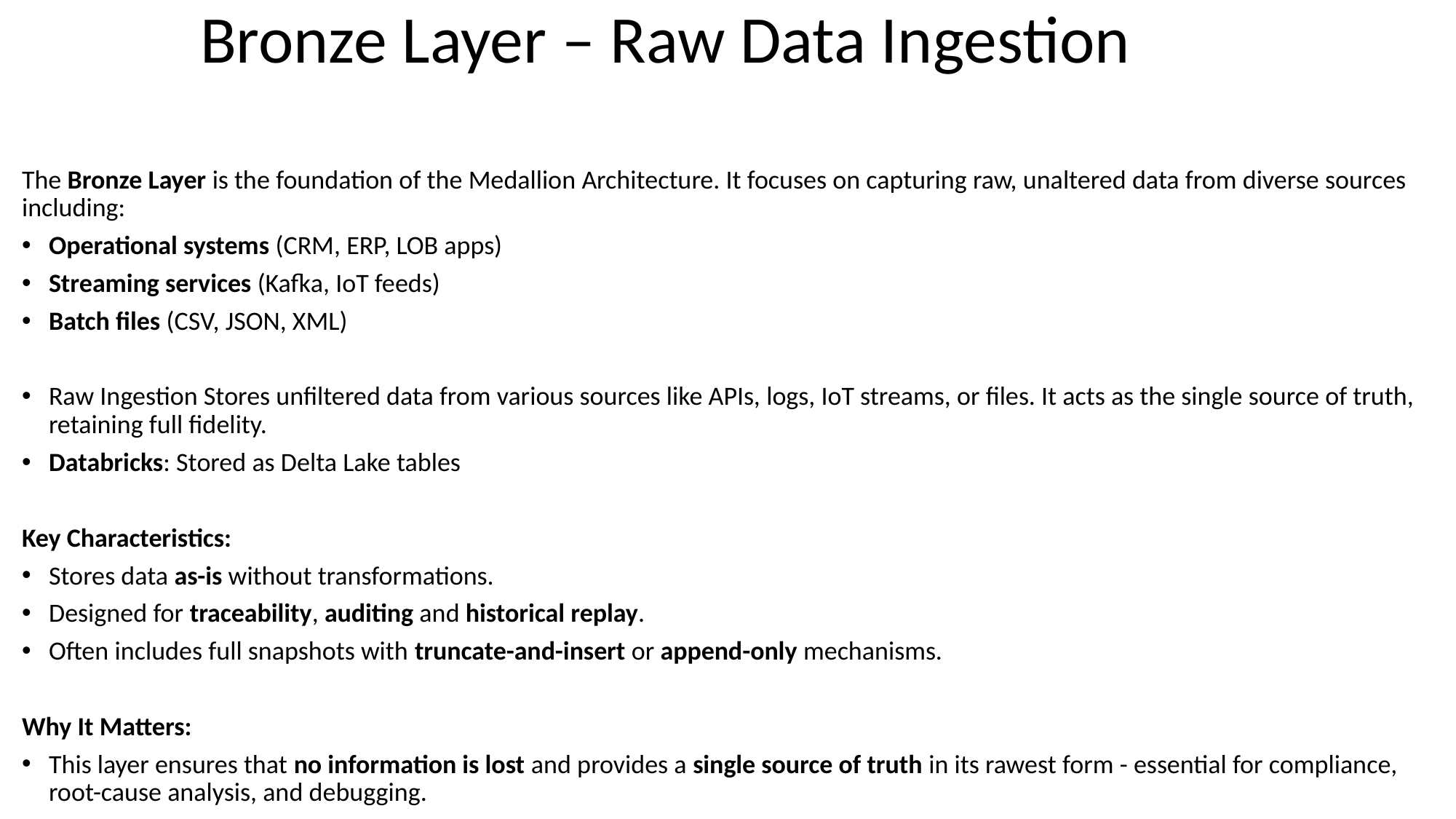

# Bronze Layer – Raw Data Ingestion
The Bronze Layer is the foundation of the Medallion Architecture. It focuses on capturing raw, unaltered data from diverse sources including:
Operational systems (CRM, ERP, LOB apps)
Streaming services (Kafka, IoT feeds)
Batch files (CSV, JSON, XML)

Raw Ingestion Stores unfiltered data from various sources like APIs, logs, IoT streams, or files. It acts as the single source of truth, retaining full fidelity.
Databricks: Stored as Delta Lake tables

Key Characteristics:
Stores data as-is without transformations.
Designed for traceability, auditing and historical replay.
Often includes full snapshots with truncate-and-insert or append-only mechanisms.

Why It Matters:
This layer ensures that no information is lost and provides a single source of truth in its rawest form - essential for compliance, root-cause analysis, and debugging.